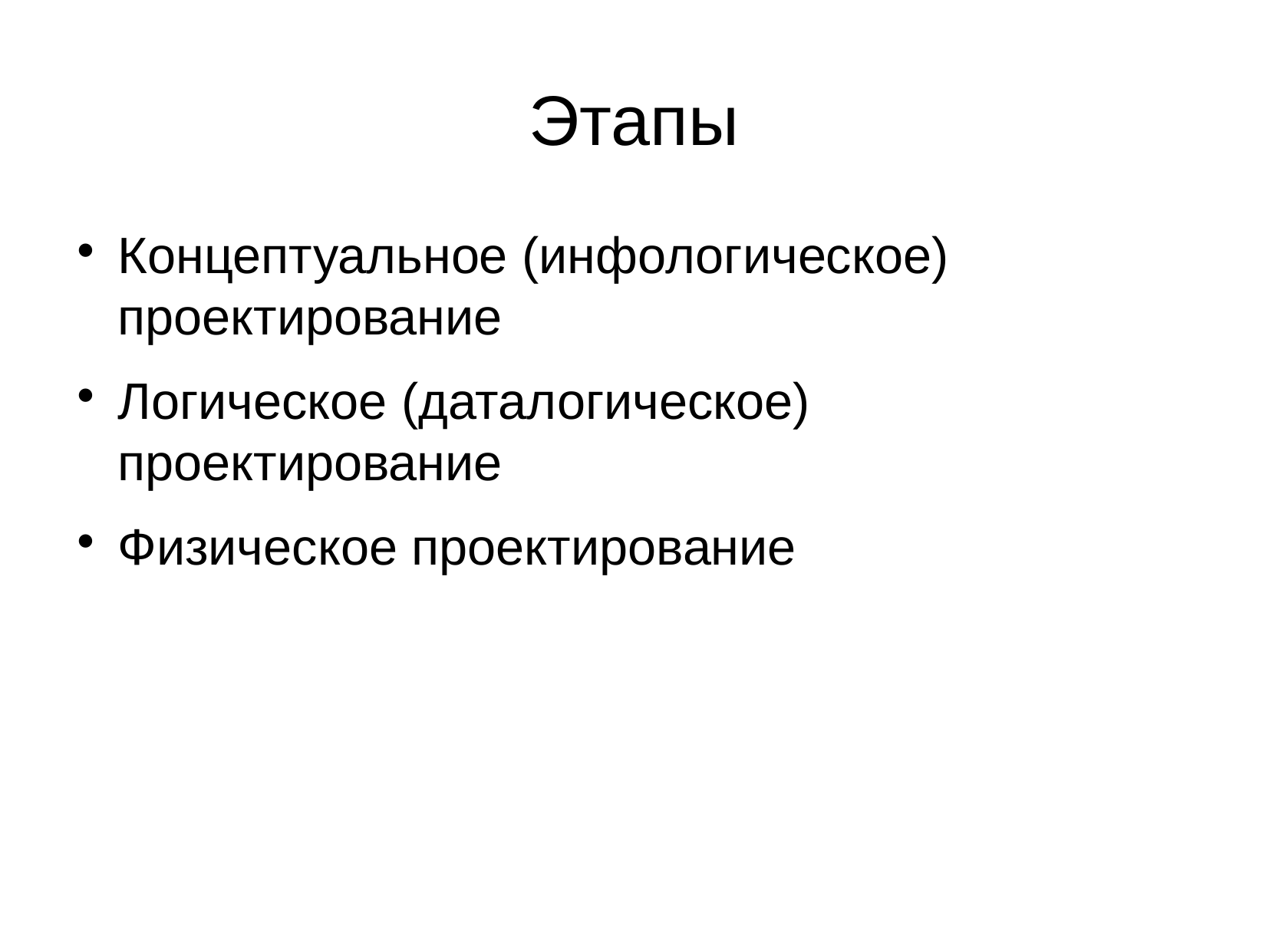

Этапы
Концептуальное (инфологическое) проектирование
Логическое (даталогическое) проектирование
Физическое проектирование